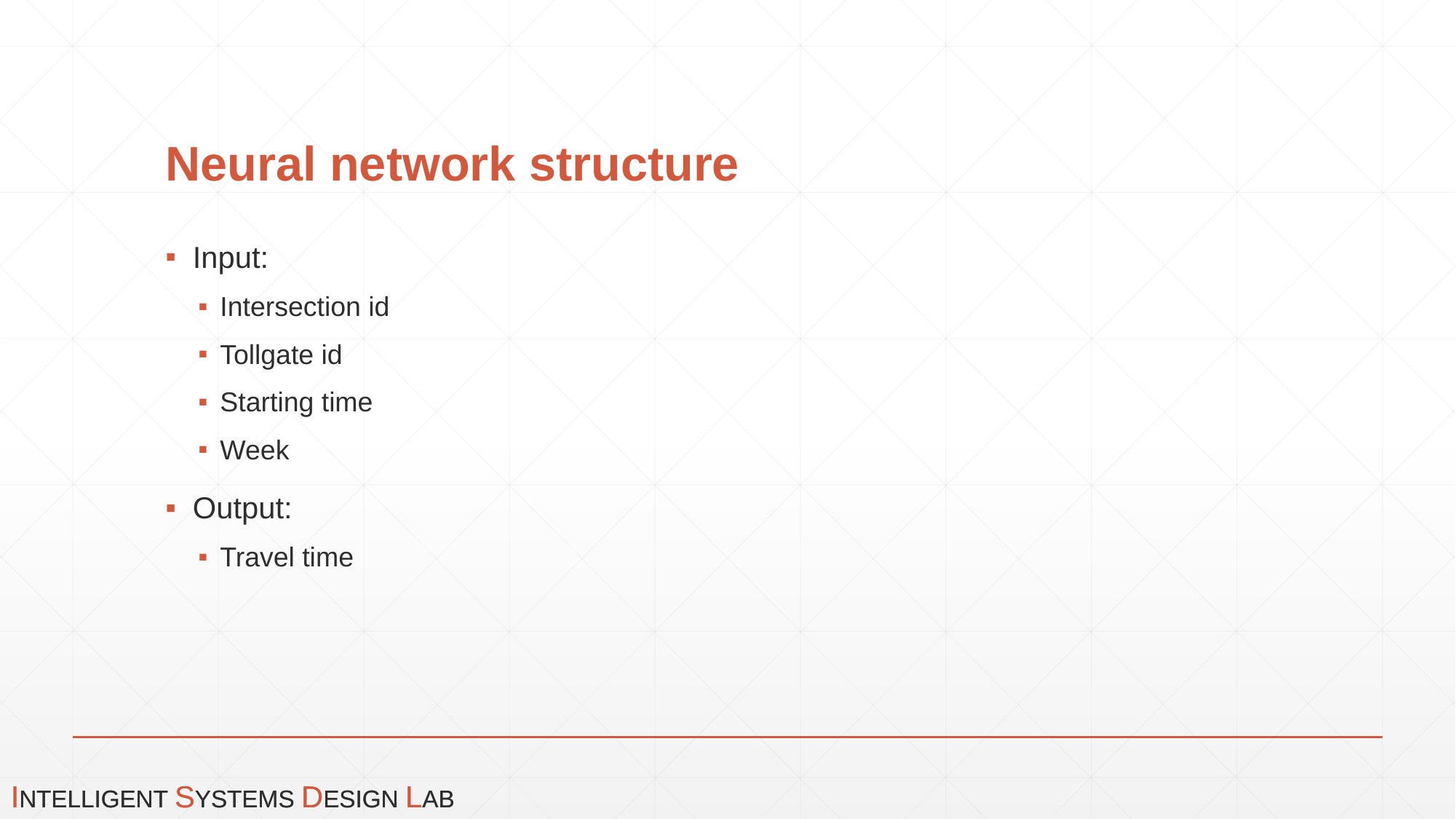

# Neural network structure
Input:
Intersection id
Tollgate id
Starting time
Week
Output:
Travel time